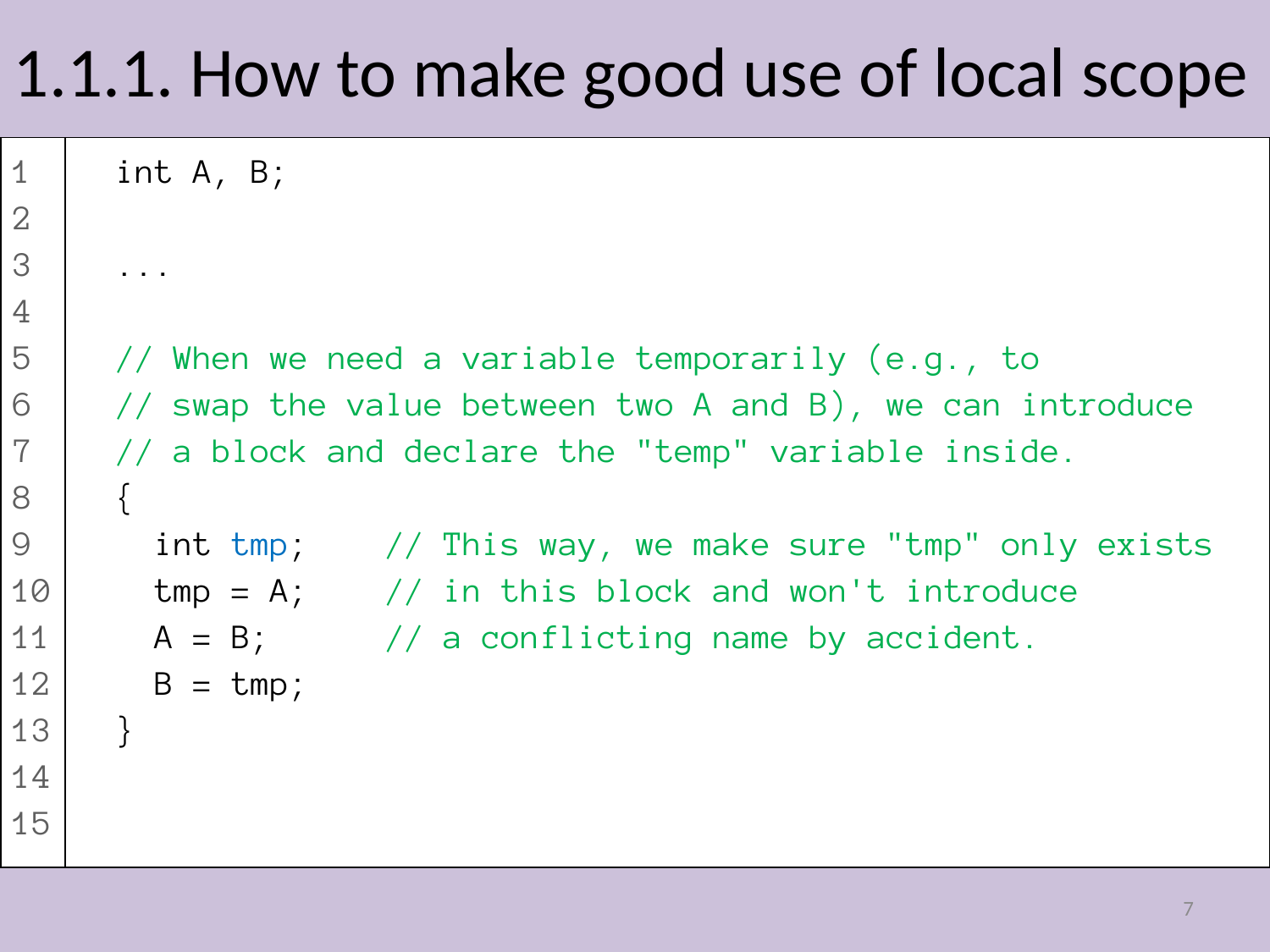

# 1.1.1. How to make good use of local scope
  int A, B;

  ...

  // When we need a variable temporarily (e.g., to
  // swap the value between two A and B), we can introduce
  // a block and declare the "temp" variable inside.
  {
    int tmp;    // This way, we make sure "tmp" only exists
    tmp = A;    // in this block and won't introduce
    A = B;      // a conflicting name by accident.
    B = tmp;
  }

1
2
3
4
5
6
7
8
9
10
11
12
13
14
15
7